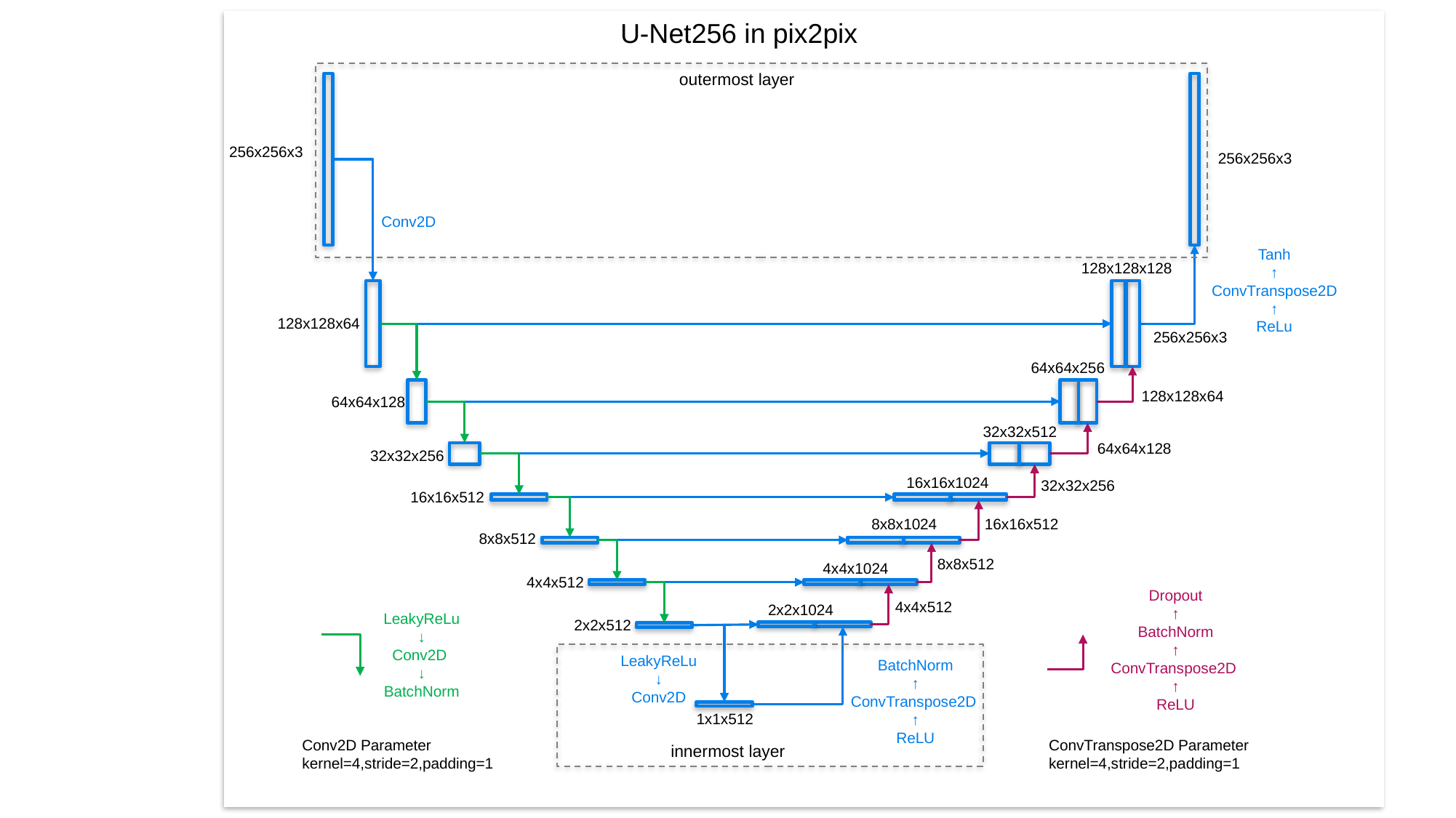

U-Net256 in pix2pix

outermost layer

256x256x3
256x256x3
Conv2D
Tanh
↑
ConvTranspose2D
↑
ReLu
128x128x128

128x128x64
256x256x3
64x64x256

128x128x64
64x64x128
32x32x512
64x64x128
32x32x256

16x16x1024
32x32x256
16x16x512

8x8x1024
16x16x512
8x8x512

8x8x512
4x4x1024
4x4x512

Dropout
↑
BatchNorm
↑
ConvTranspose2D
↑
ReLU
4x4x512
2x2x1024
LeakyReLu
↓
Conv2D
↓
BatchNorm
2x2x512

LeakyReLu
↓
Conv2D
BatchNorm
↑
ConvTranspose2D
↑
ReLU

1x1x512
Conv2D Parameter
kernel=4,stride=2,padding=1
ConvTranspose2D Parameter
kernel=4,stride=2,padding=1
innermost layer